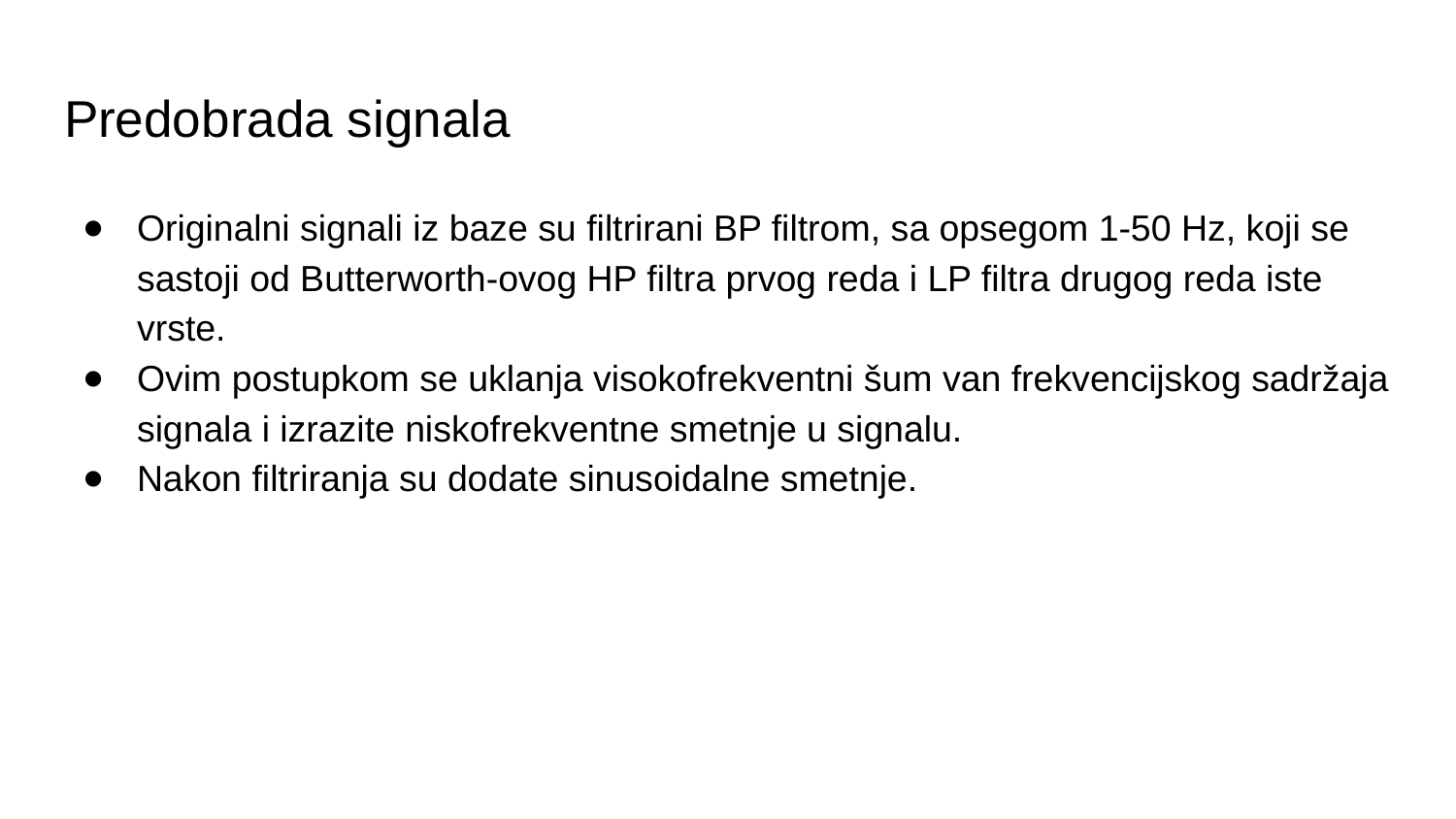

# Predobrada signala
Originalni signali iz baze su filtrirani BP filtrom, sa opsegom 1-50 Hz, koji se sastoji od Butterworth-ovog HP filtra prvog reda i LP filtra drugog reda iste vrste.
Ovim postupkom se uklanja visokofrekventni šum van frekvencijskog sadržaja signala i izrazite niskofrekventne smetnje u signalu.
Nakon filtriranja su dodate sinusoidalne smetnje.